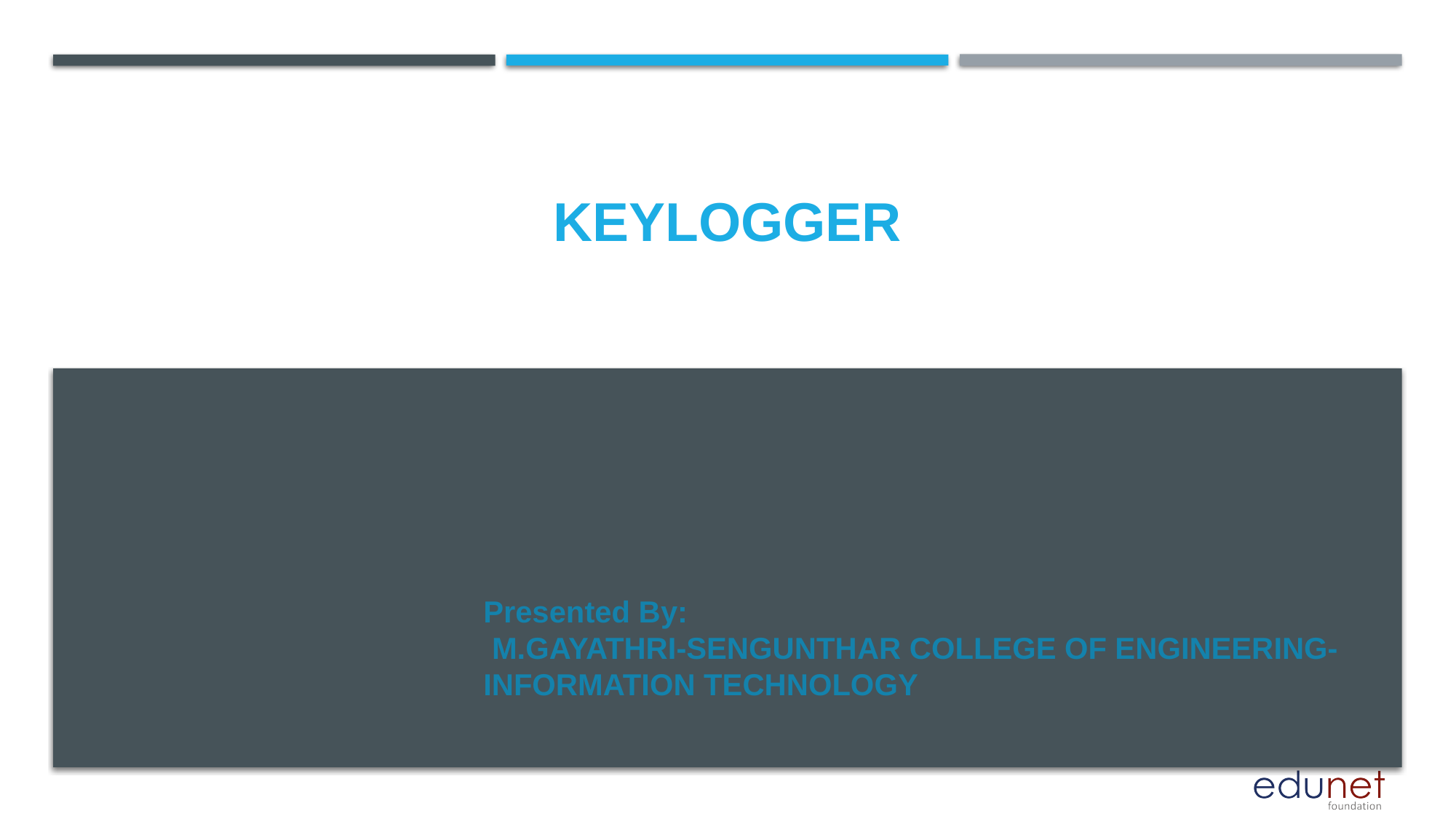

# KEYLOGGER
Presented By:
 M.GAYATHRI-SENGUNTHAR COLLEGE OF ENGINEERING-INFORMATION TECHNOLOGY